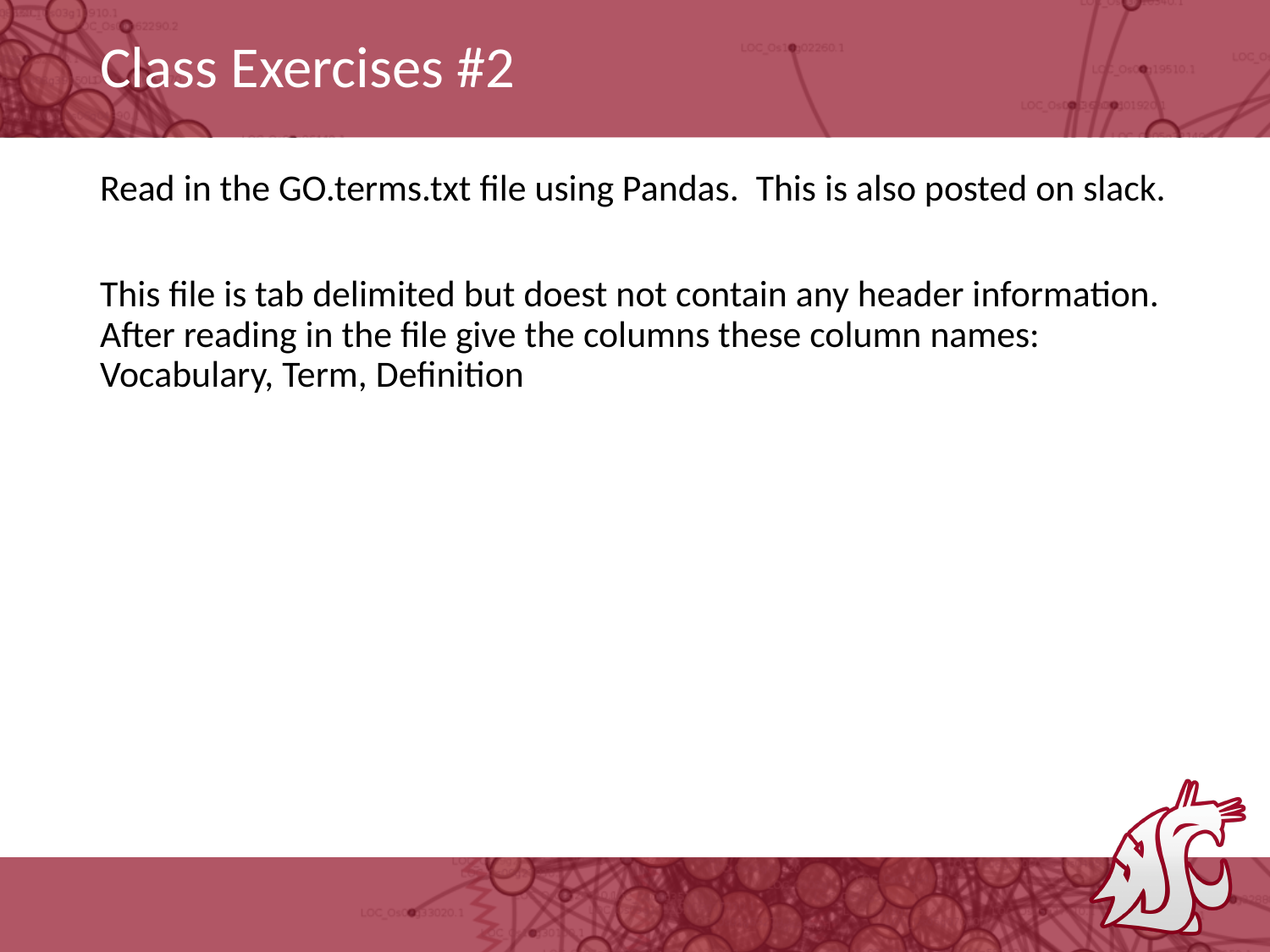

# Class Exercises #2
Read in the GO.terms.txt file using Pandas.  This is also posted on slack.

This file is tab delimited but doest not contain any header information.  After reading in the file give the columns these column names:  Vocabulary, Term, Definition